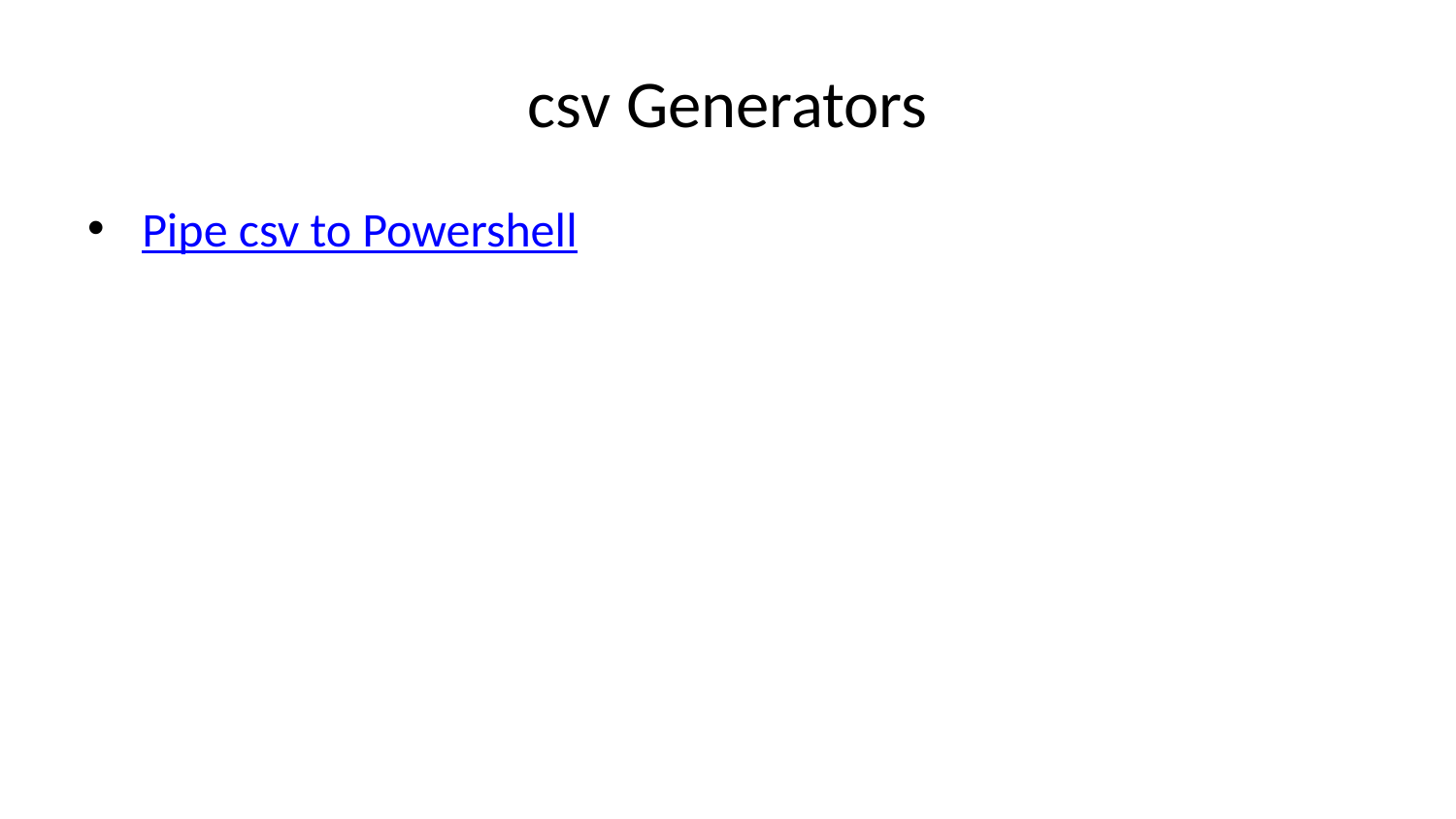

# csv Generators
Pipe csv to Powershell